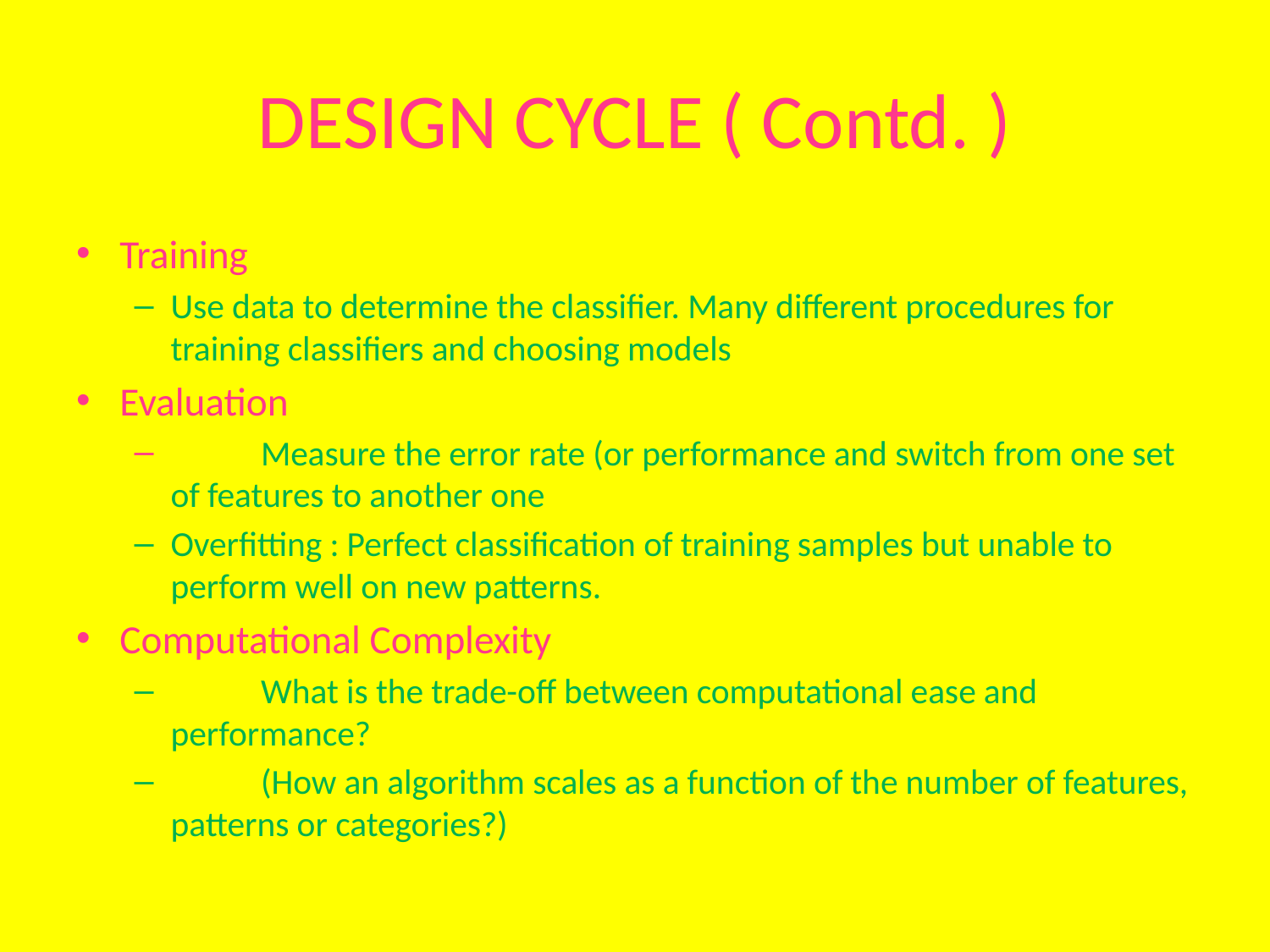

# DESIGN CYCLE ( Contd. )
Training
Use data to determine the classifier. Many different procedures for training classifiers and choosing models
Evaluation
	Measure the error rate (or performance and switch from one set of features to another one
Overfitting : Perfect classification of training samples but unable to perform well on new patterns.
Computational Complexity
	What is the trade-off between computational ease and performance?
	(How an algorithm scales as a function of the number of features, patterns or categories?)